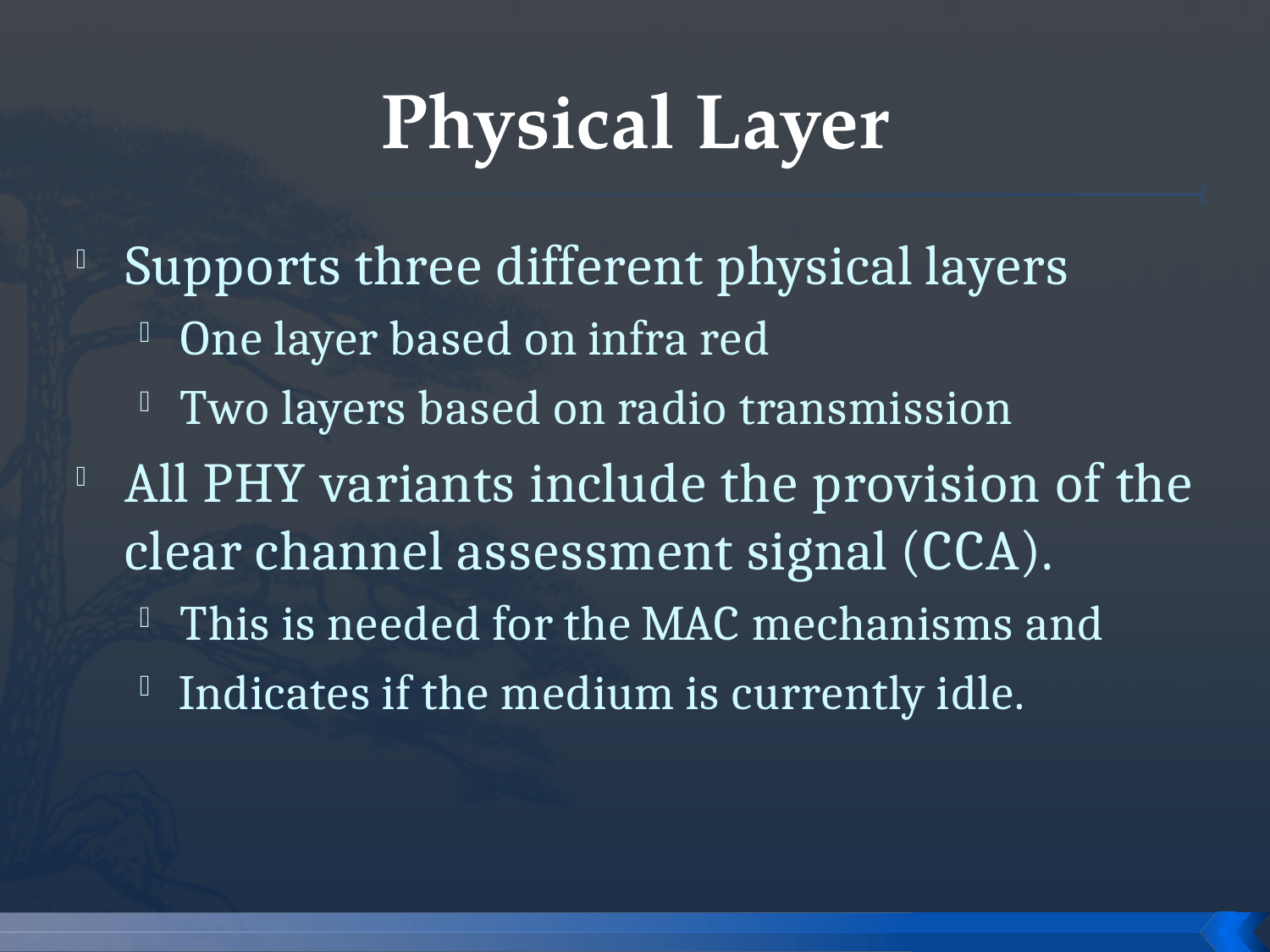

# Physical Layer
Supports three different physical layers
One layer based on infra red
Two layers based on radio transmission
All PHY variants include the provision of the clear channel assessment signal (CCA).
This is needed for the MAC mechanisms and
Indicates if the medium is currently idle.